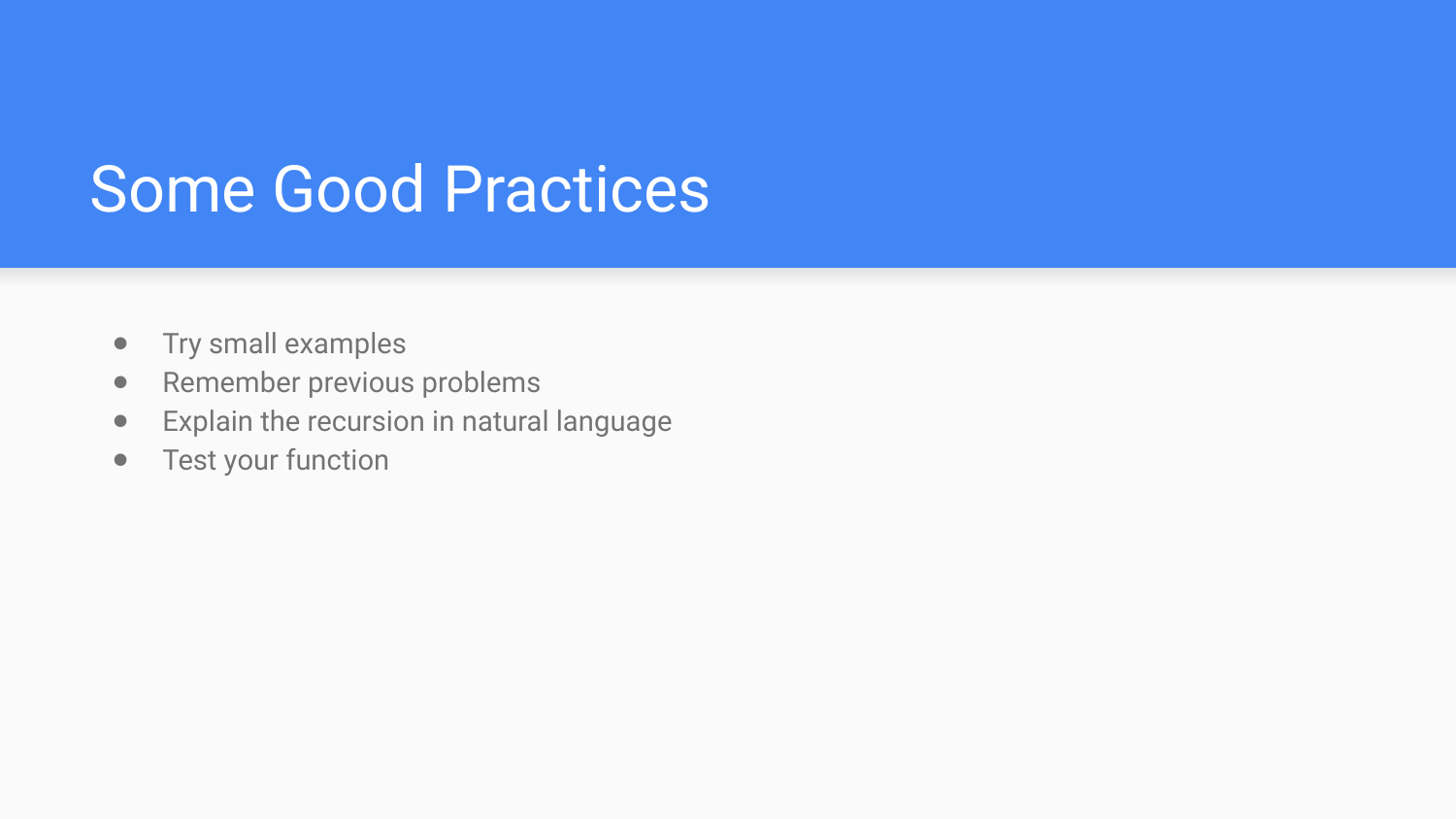

# Some Good Practices
Try small examples
Remember previous problems
Explain the recursion in natural language
Test your function